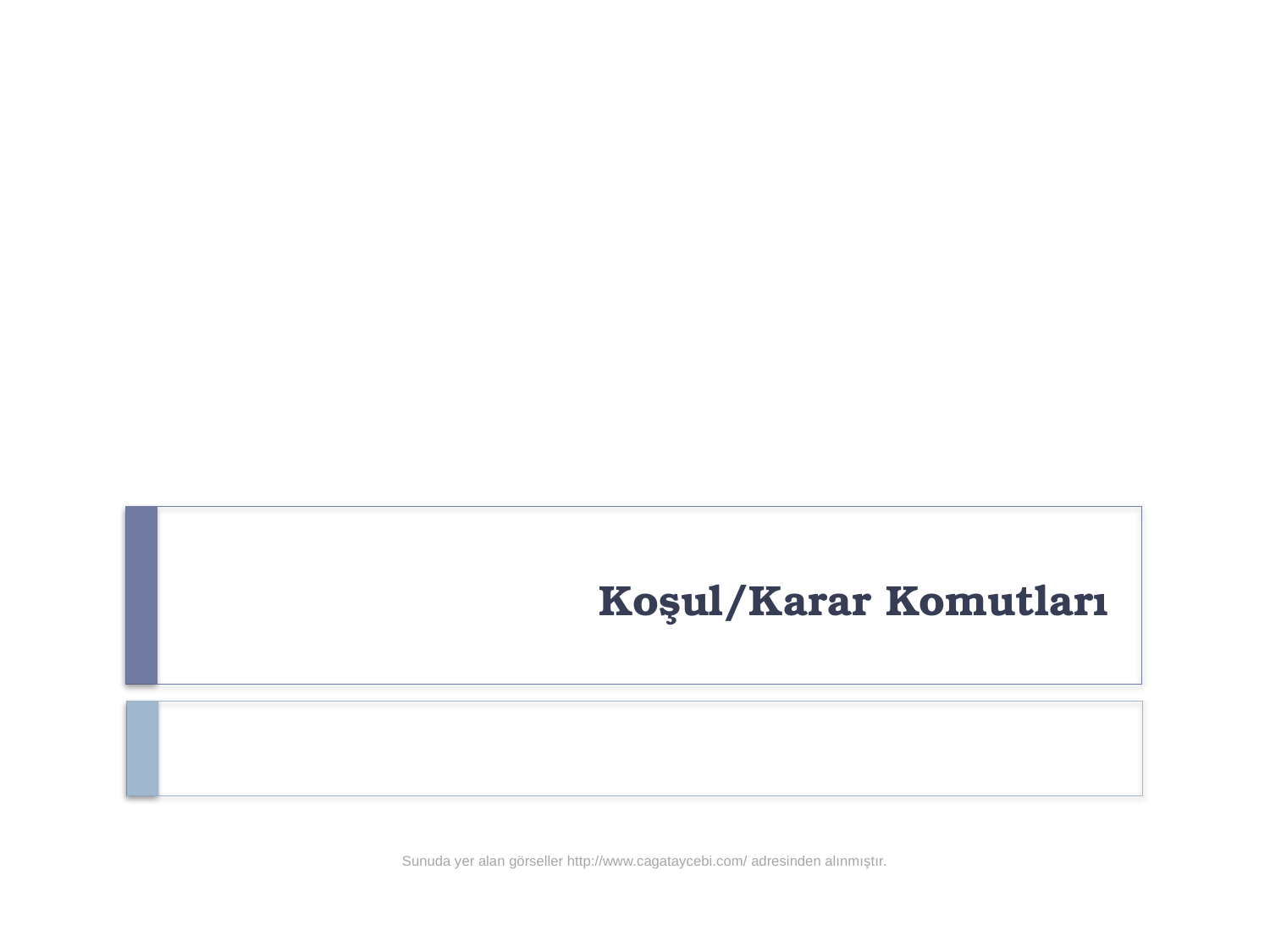

# Koşul/Karar Komutları

Sunuda yer alan görseller http://www.cagataycebi.com/ adresinden alınmıştır.